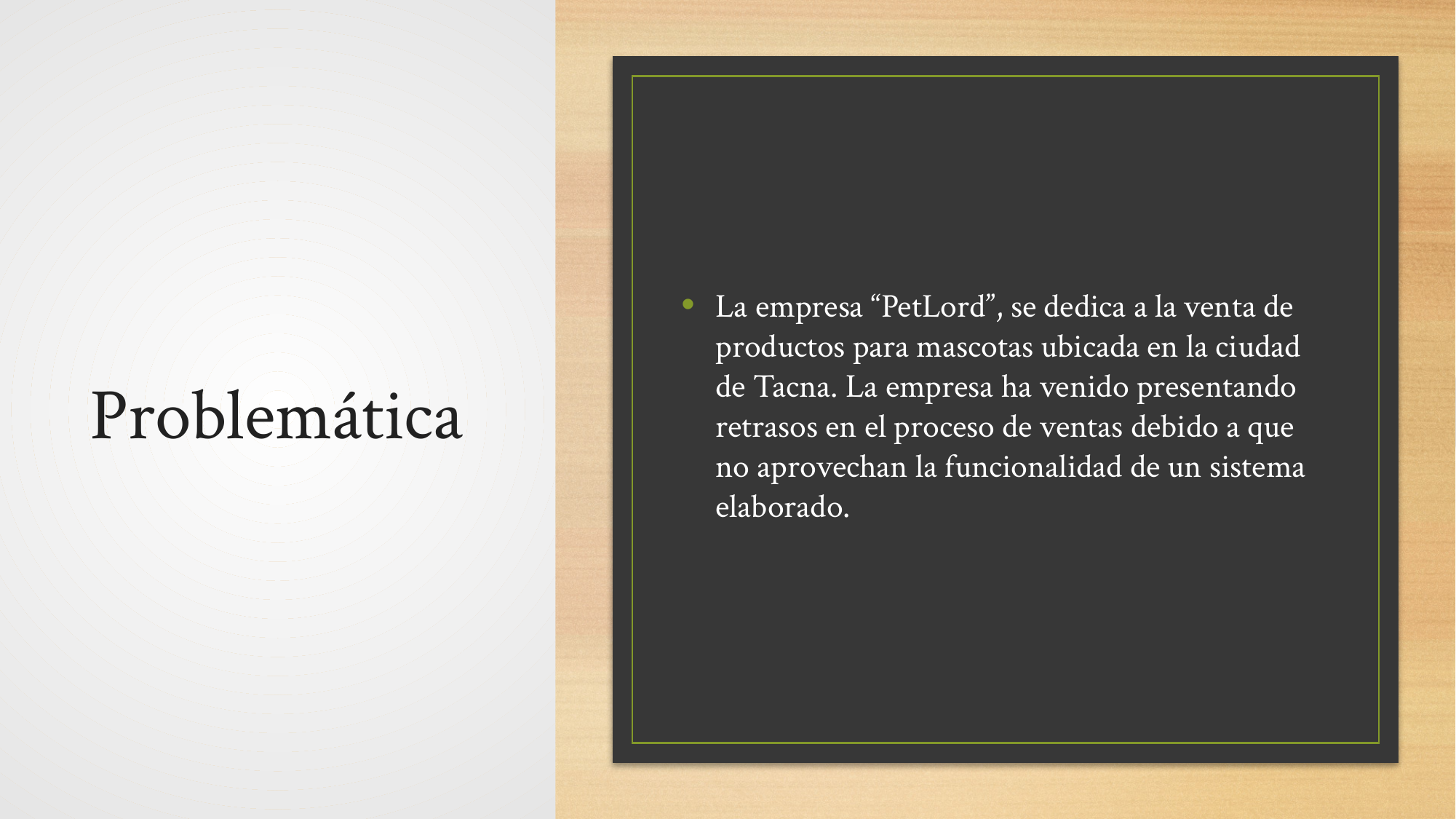

# Problemática

La empresa “PetLord”, se dedica a la venta de productos para mascotas ubicada en la ciudad de Tacna. La empresa ha venido presentando retrasos en el proceso de ventas debido a que no aprovechan la funcionalidad de un sistema elaborado.